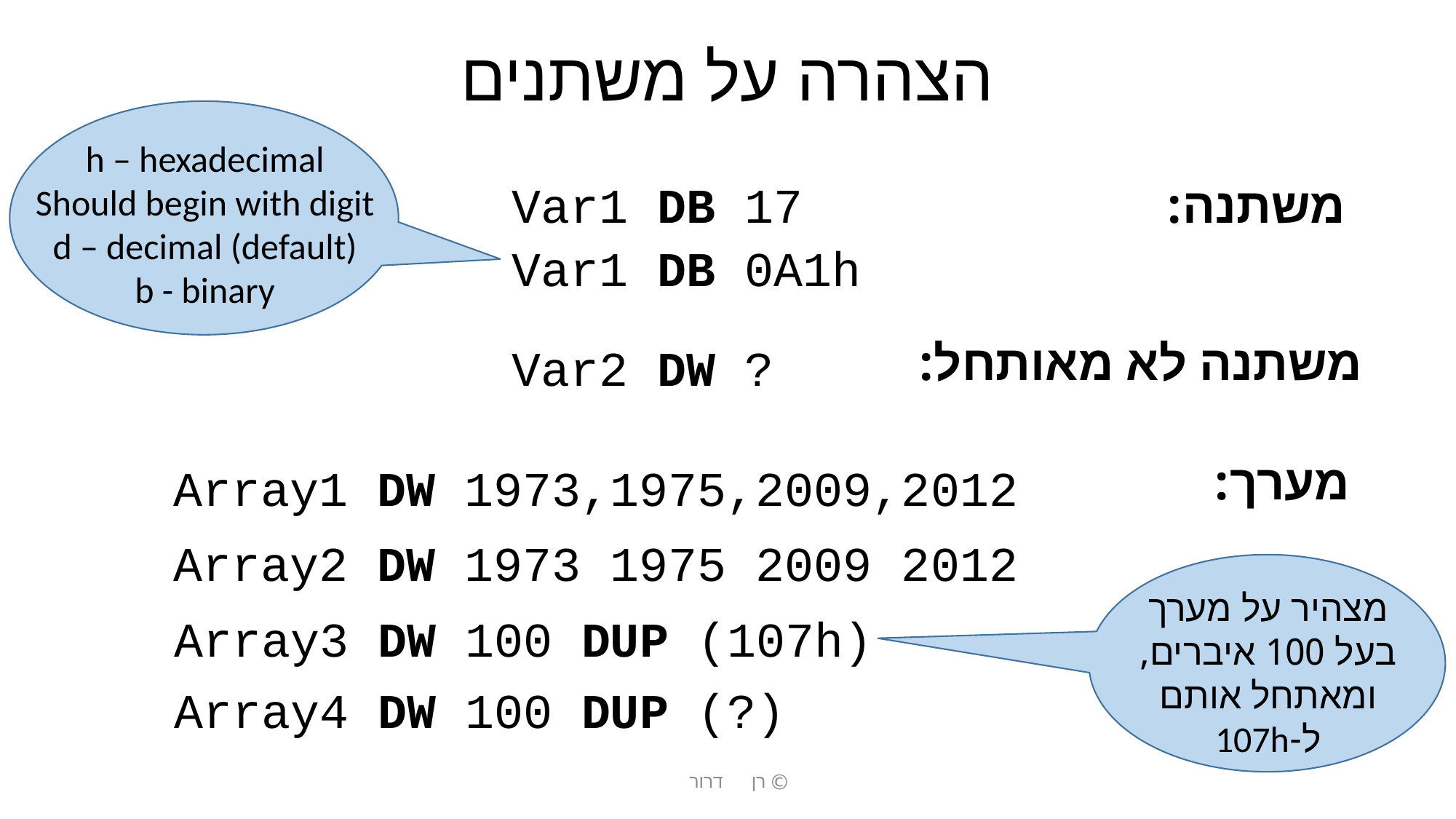

# הצהרה על משתנים

h – hexadecimal
Should begin with digit
d – decimal (default)
b - binary
משתנה:
Var1 DB 17
Var1 DB 0A1h
משתנה לא מאותחל:
Var2 DW ?
מערך:
Array1 DW 1973,1975,2009,2012
Array2 DW 1973 1975 2009 2012

מצהיר על מערך
בעל 100 איברים, ומאתחל אותם ל-107h
Array3 DW 100 DUP (107h)
Array4 DW 100 DUP (?)
רן דרור ©